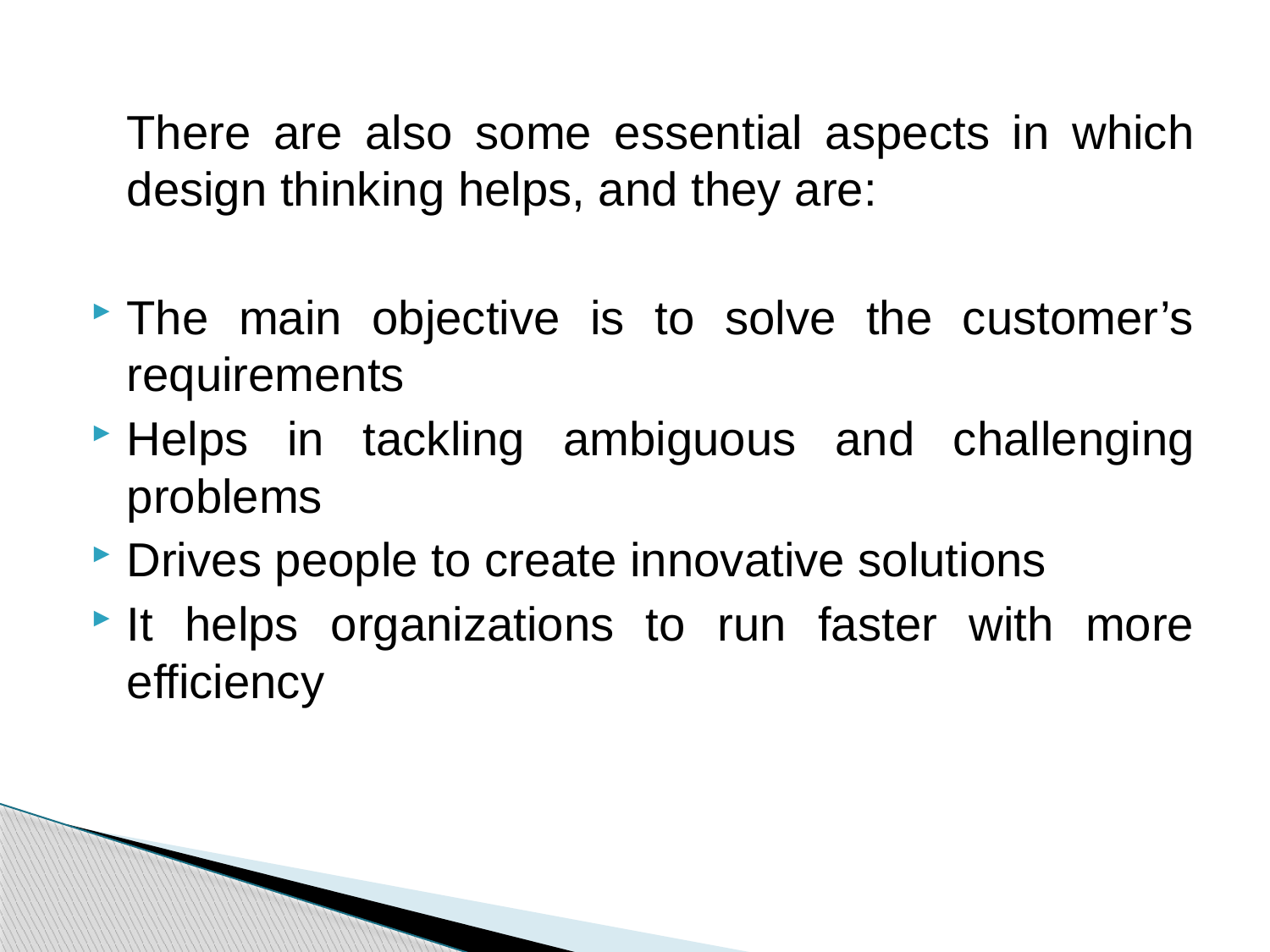

There are also some essential aspects in which design thinking helps, and they are:

The main objective is to solve the customer’s requirements
Helps in tackling ambiguous and challenging problems
Drives people to create innovative solutions
It helps organizations to run faster with more efficiency